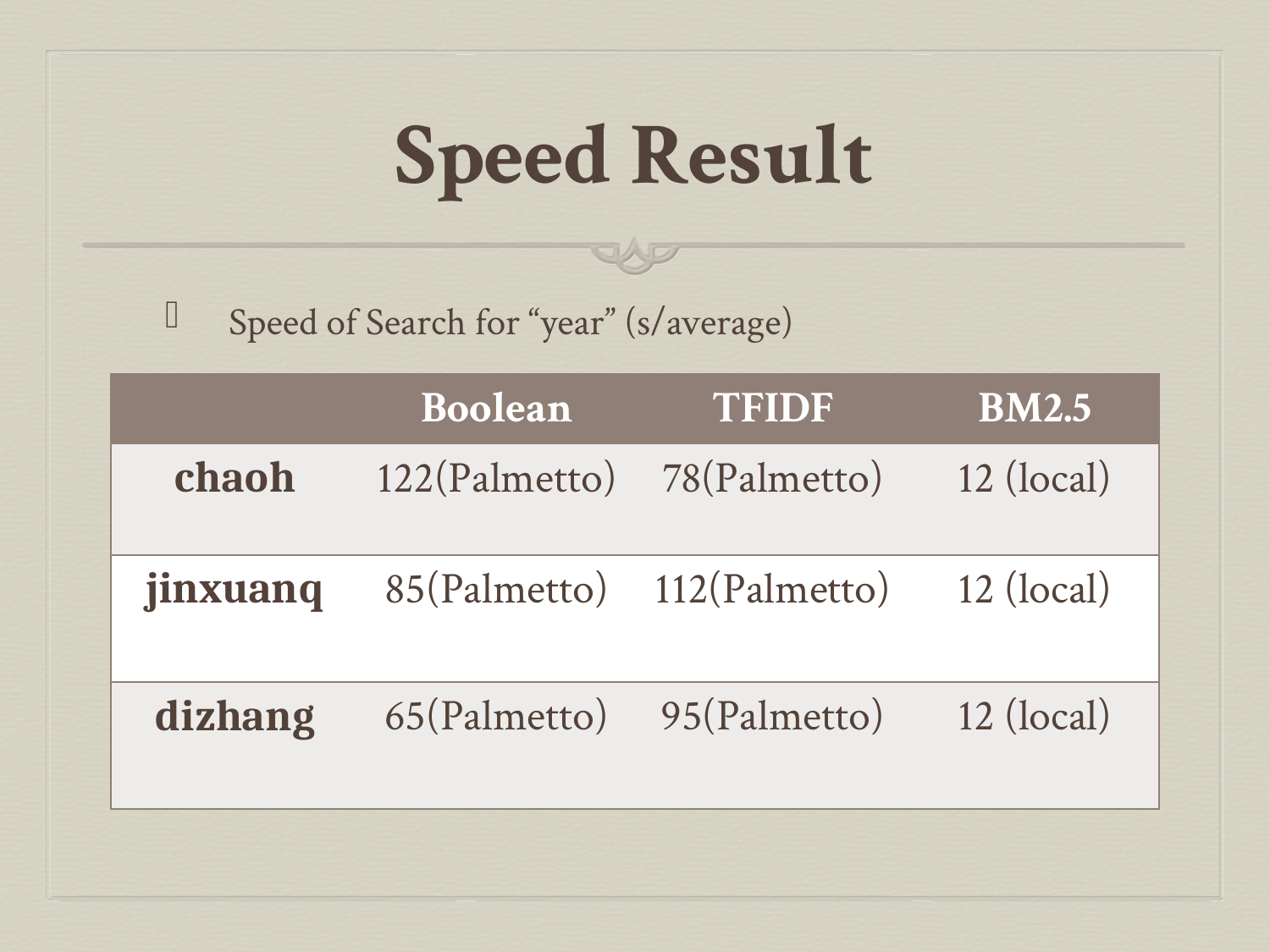

# Speed Result
Speed of Search for “year” (s/average)

|  | Boolean | TFIDF | BM2.5 |
| --- | --- | --- | --- |
| chaoh | 122(Palmetto) | 78(Palmetto) | 12 (local) |
| jinxuanq | 85(Palmetto) | 112(Palmetto) | 12 (local) |
| dizhang | 65(Palmetto) | 95(Palmetto) | 12 (local) |